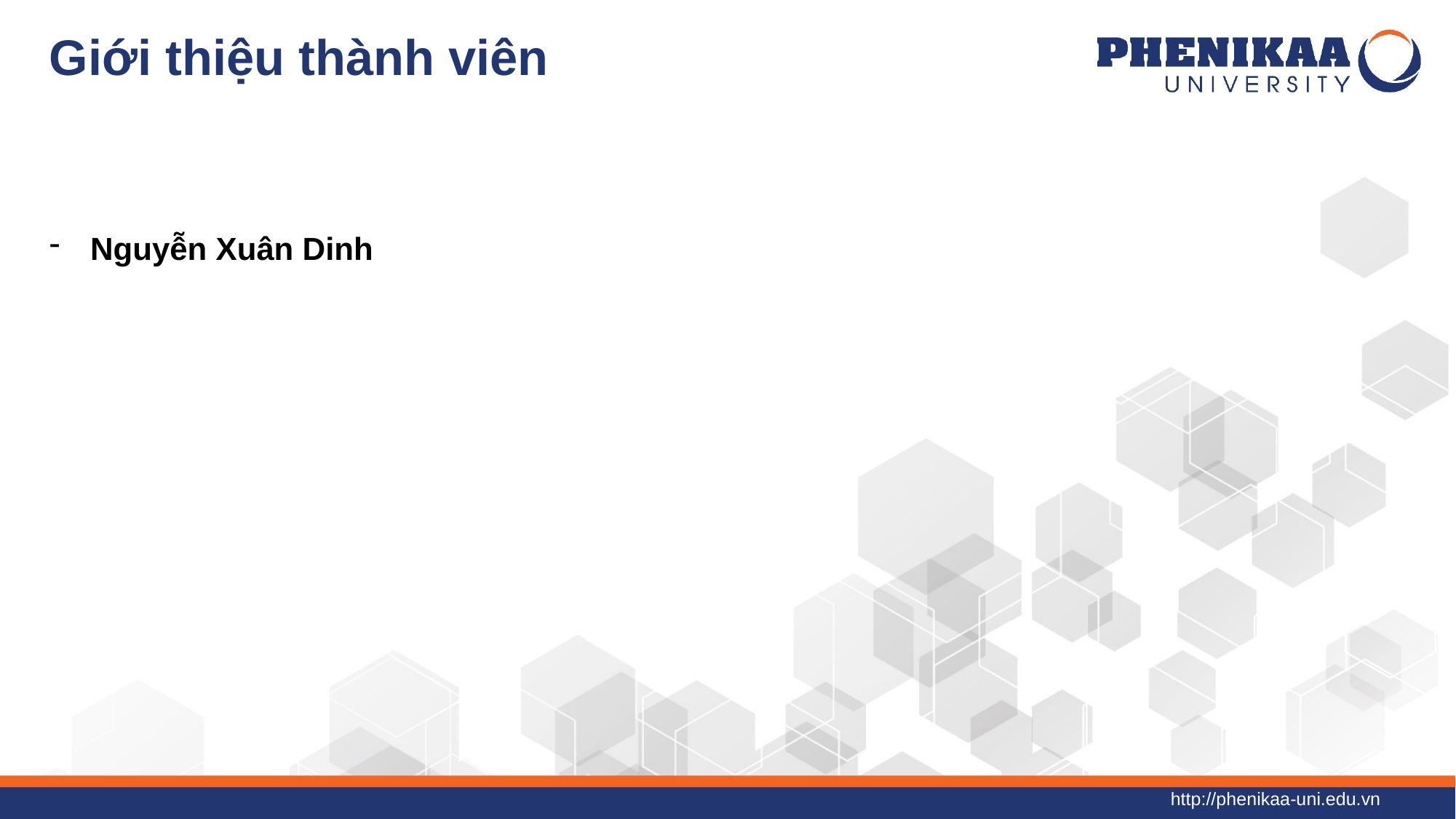

# Giới thiệu thành viên
Nguyễn Xuân Dinh